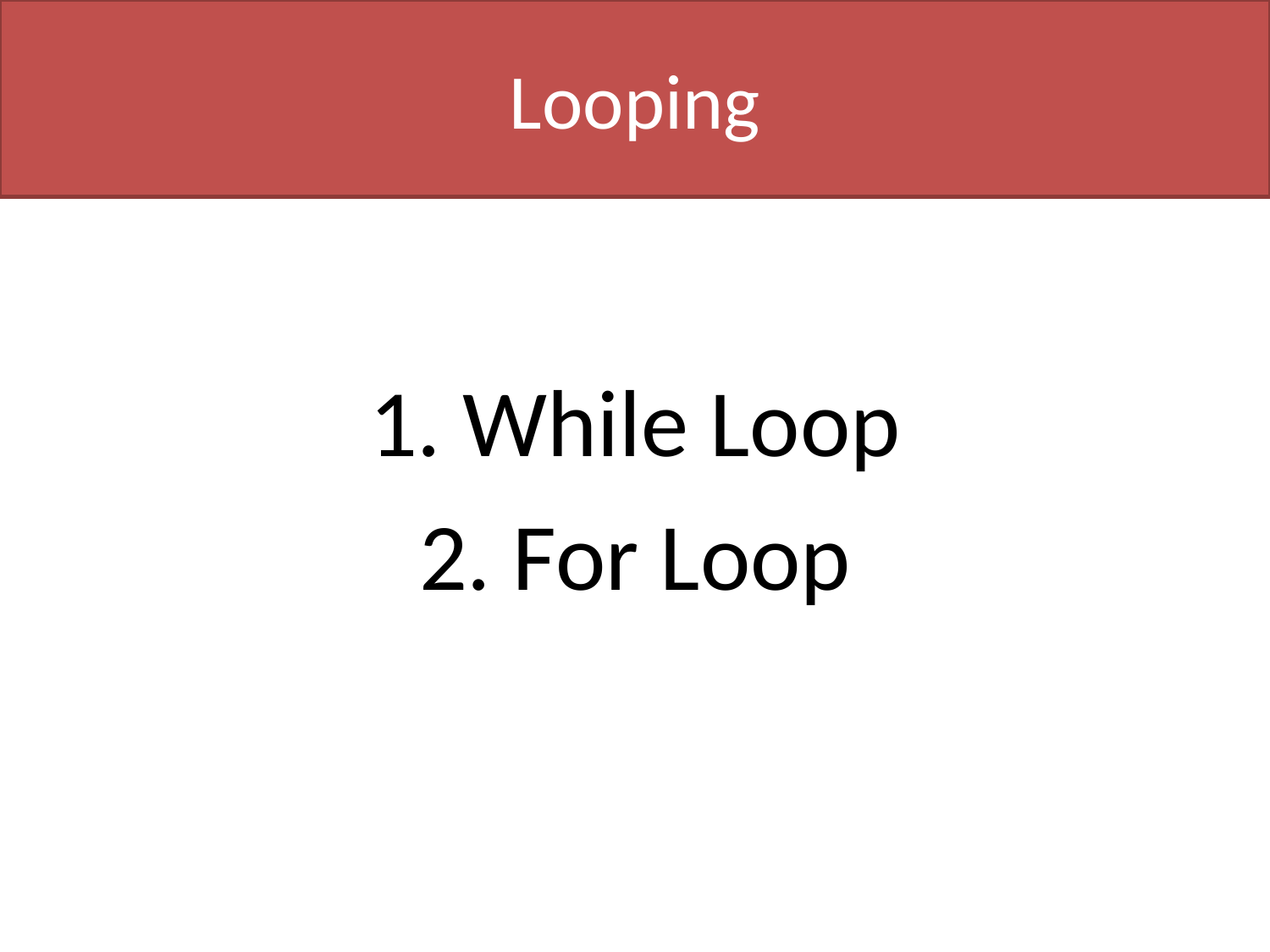

# Looping

1. While Loop
2. For Loop